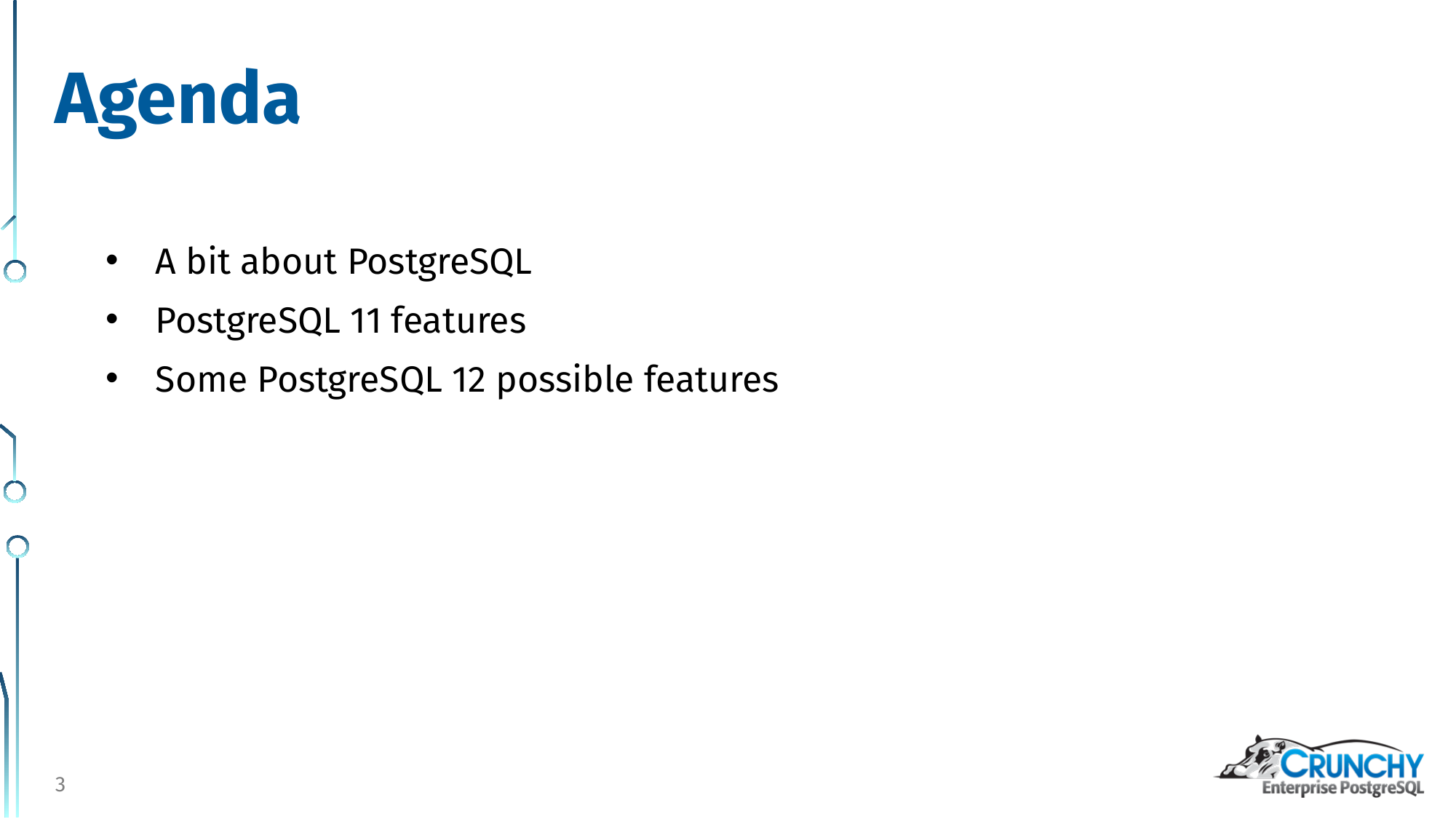

# Agenda
A bit about PostgreSQL
PostgreSQL 11 features
Some PostgreSQL 12 possible features
3